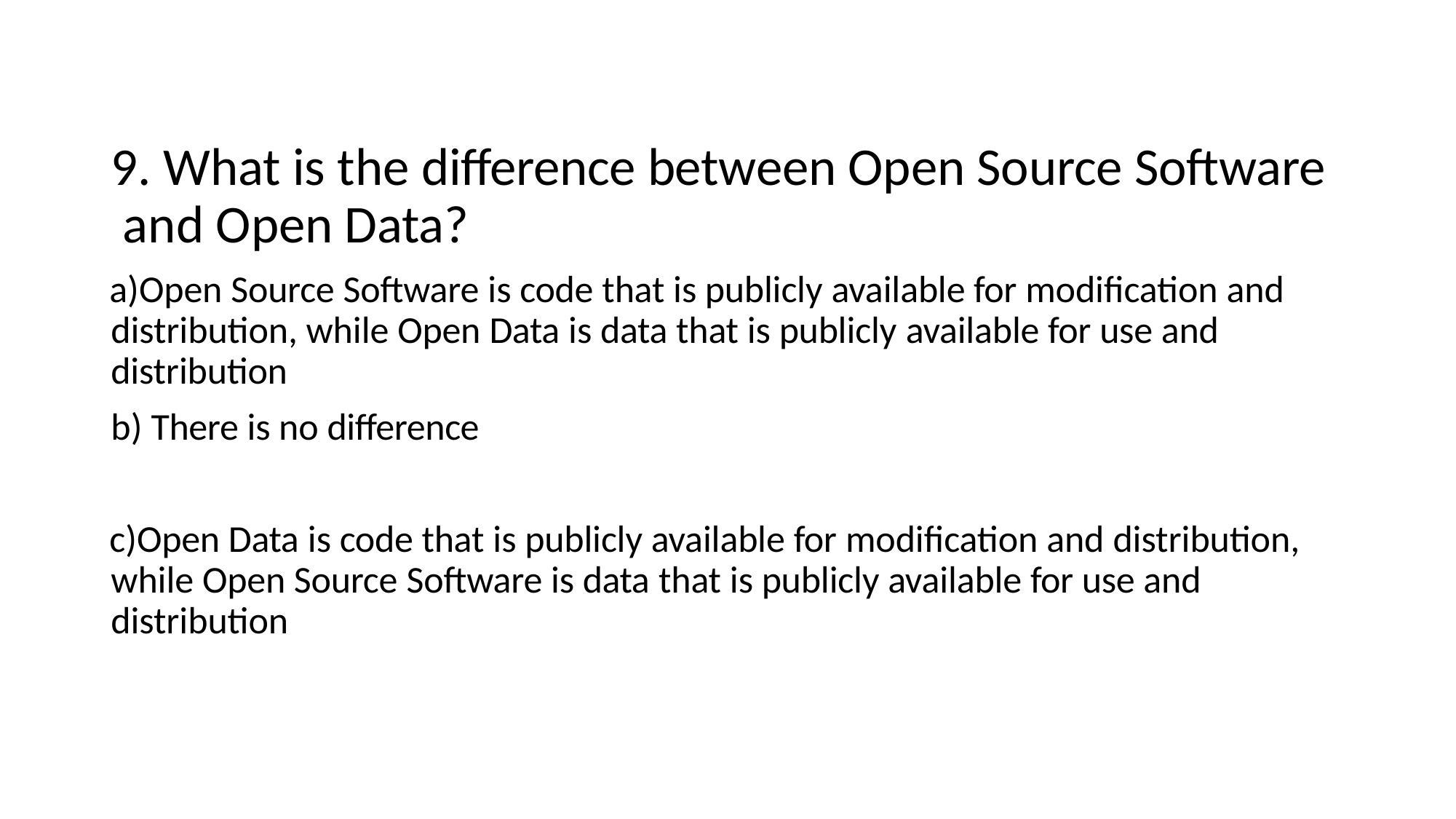

# 9. What is the difference between Open Source Software  and Open Data?
Open Source Software is code that is publicly available for modification and  distribution, while Open Data is data that is publicly available for use and  distribution
There is no difference

Open Data is code that is publicly available for modification and distribution,  while Open Source Software is data that is publicly available for use and  distribution